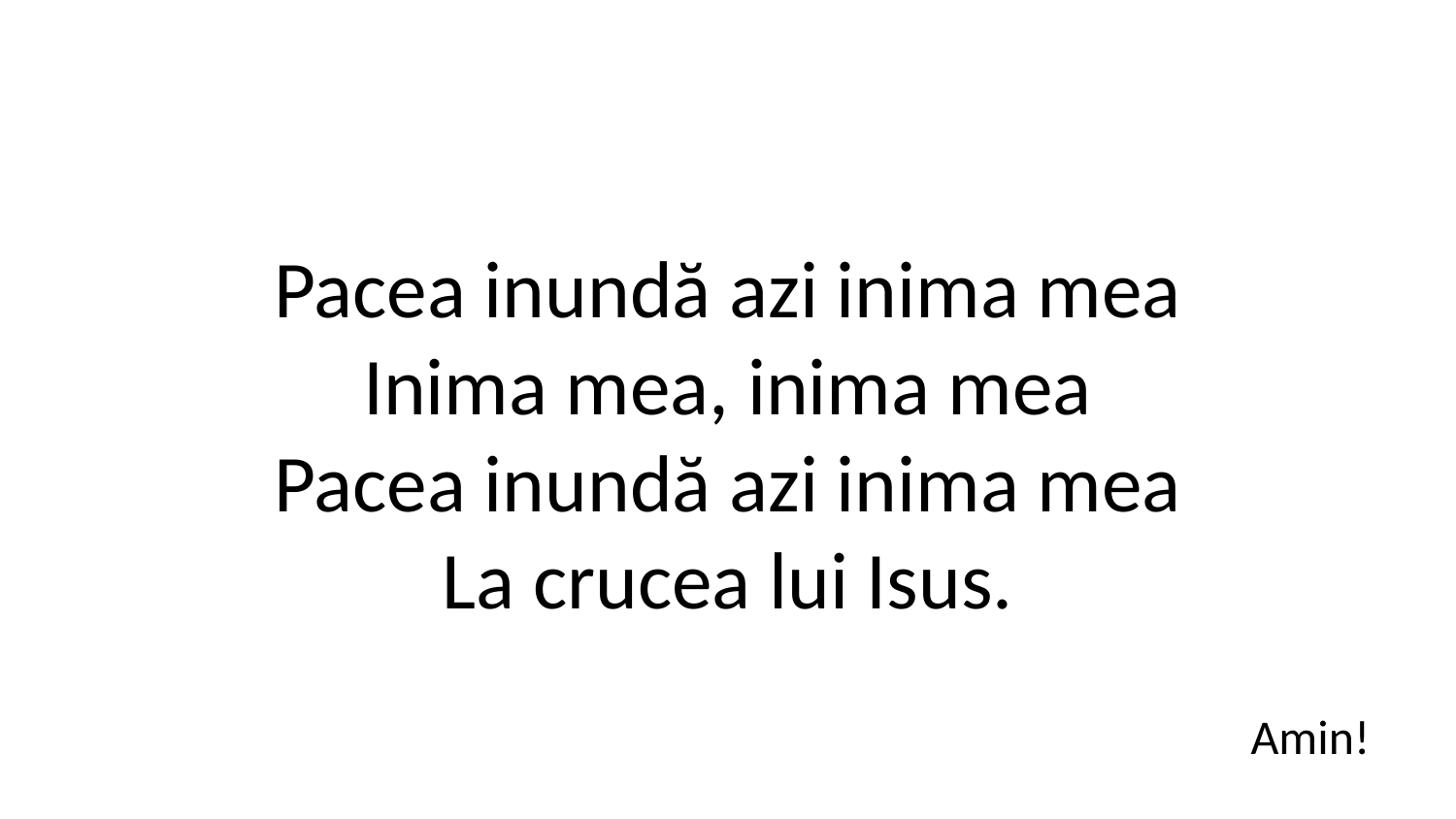

Pacea inundă azi inima mea
Inima mea, inima mea
Pacea inundă azi inima mea
La crucea lui Isus.

Amin!